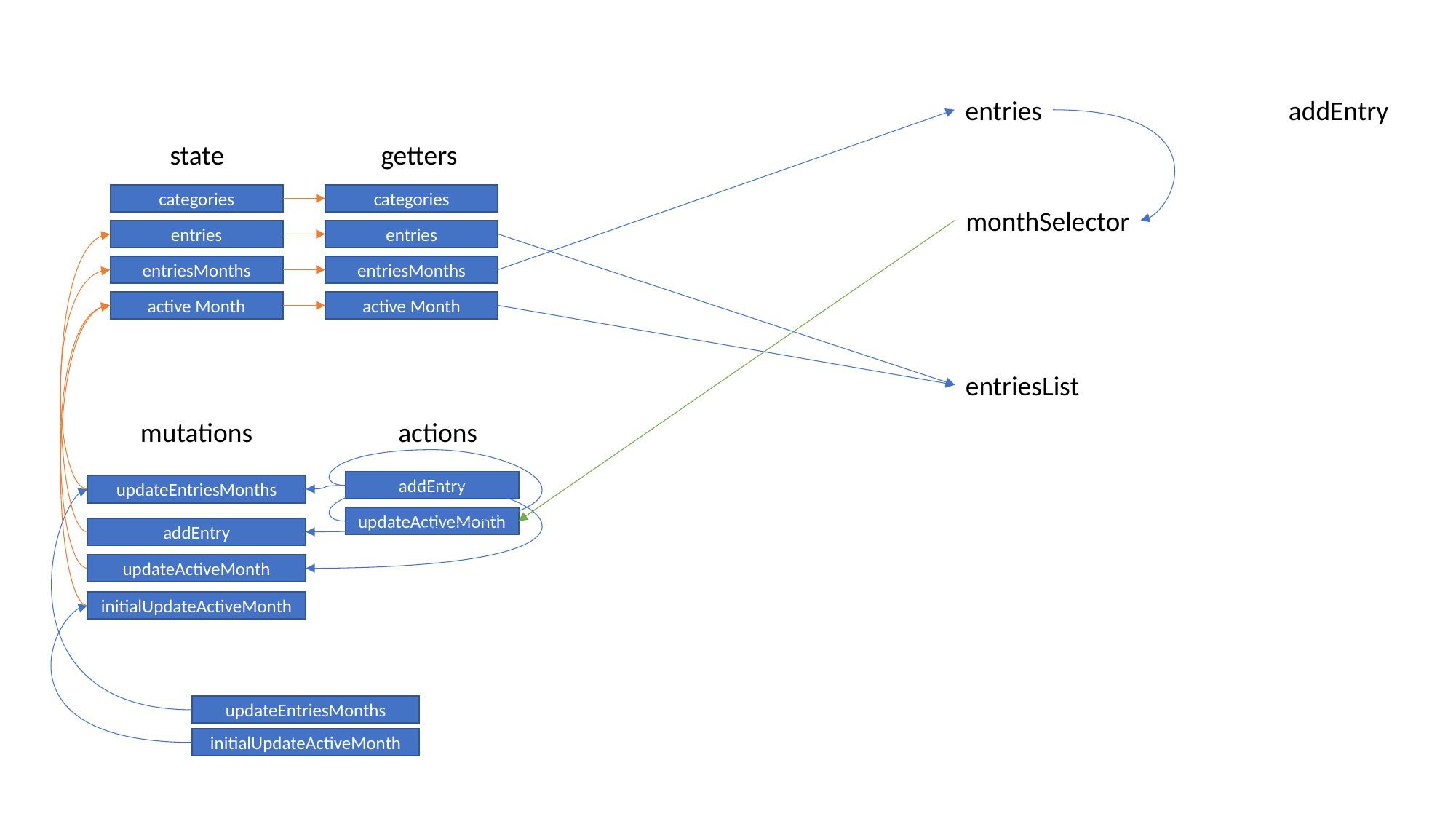

entries
addEntry
state
getters
categories
categories
monthSelector
entries
entries
entriesMonths
entriesMonths
active Month
active Month
entriesList
mutations
actions
addEntry
updateEntriesMonths
updateActiveMonth
addEntry
updateActiveMonth
initialUpdateActiveMonth
updateEntriesMonths
initialUpdateActiveMonth